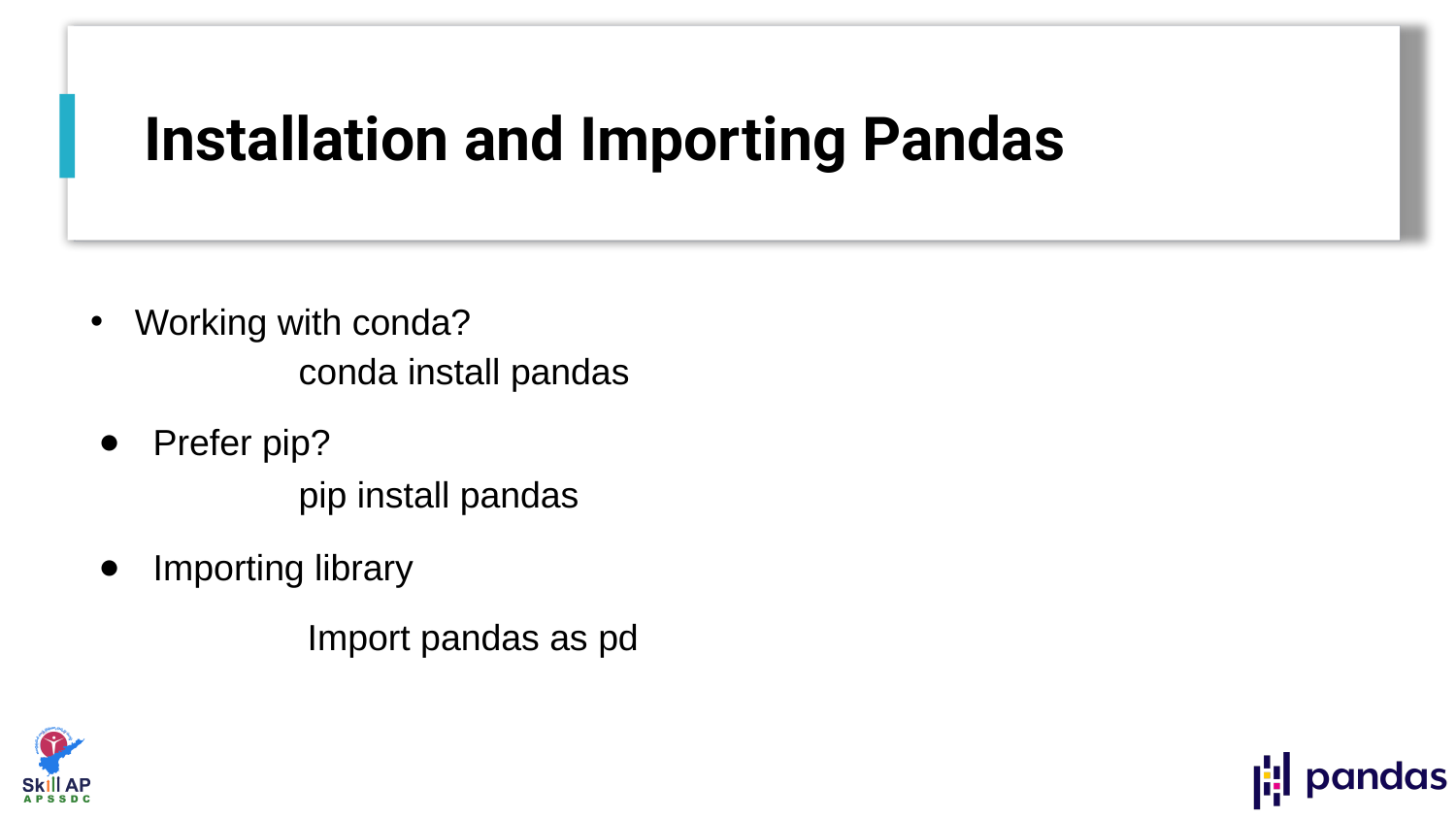

# Installation and Importing Pandas
Working with conda?
conda install pandas
Prefer pip?
pip install pandas
Importing library
        Import pandas as pd